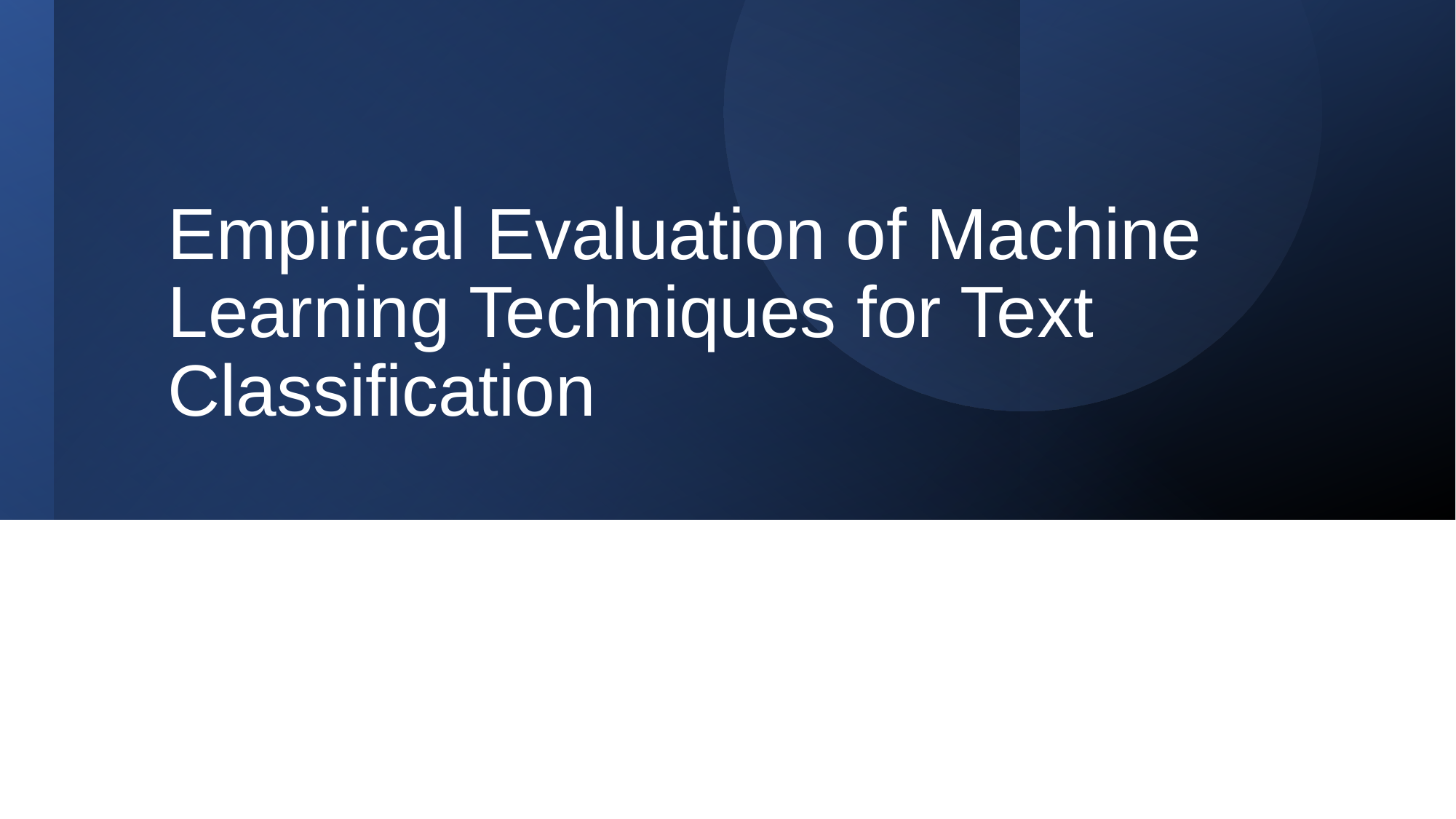

# Empirical Evaluation of Machine Learning Techniques for Text Classification